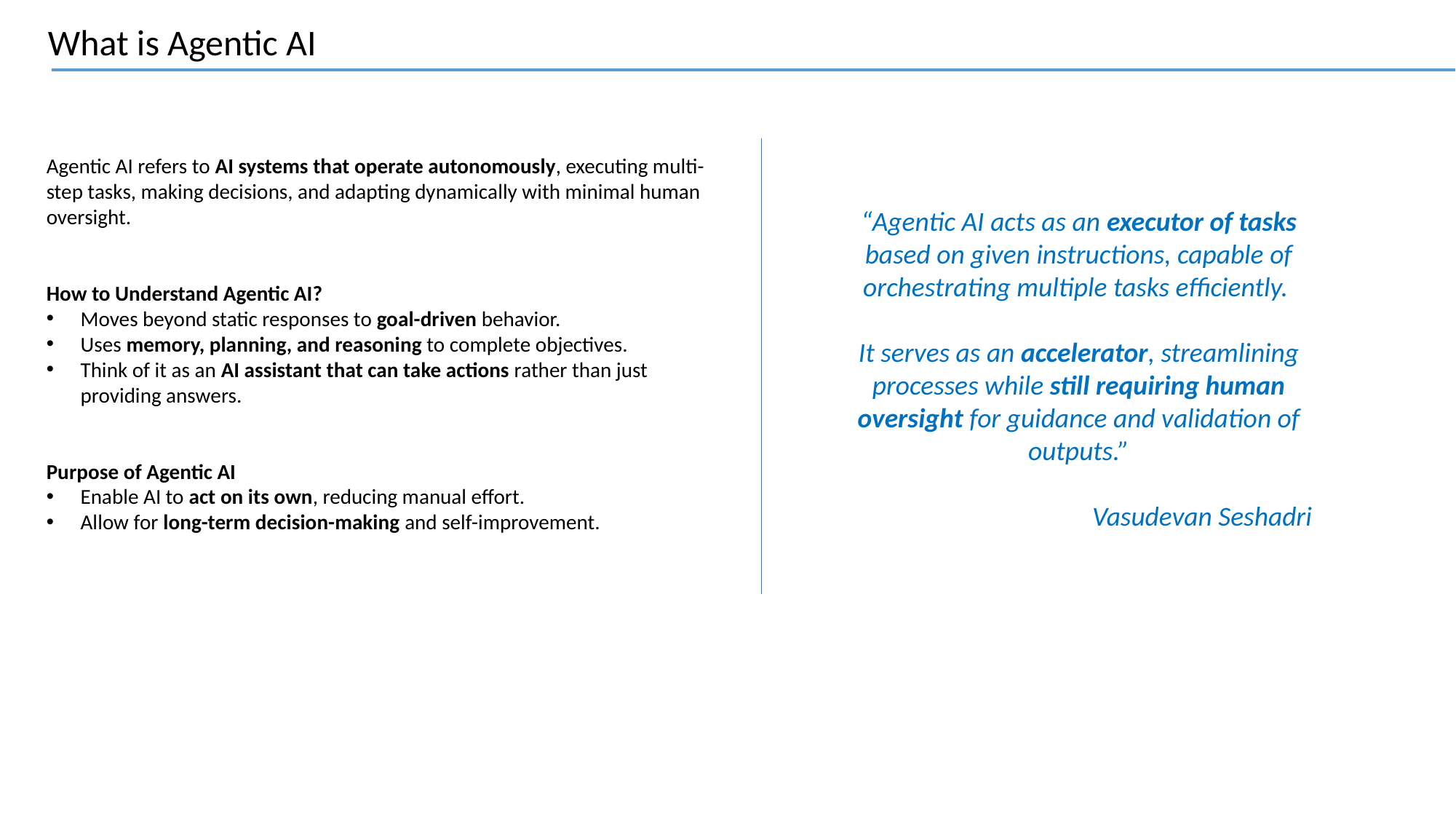

What is Agentic AI
Agentic AI refers to AI systems that operate autonomously, executing multi-step tasks, making decisions, and adapting dynamically with minimal human oversight.

How to Understand Agentic AI?
Moves beyond static responses to goal-driven behavior.
Uses memory, planning, and reasoning to complete objectives.
Think of it as an AI assistant that can take actions rather than just providing answers.

Purpose of Agentic AI
Enable AI to act on its own, reducing manual effort.
Allow for long-term decision-making and self-improvement.
“Agentic AI acts as an executor of tasks based on given instructions, capable of orchestrating multiple tasks efficiently.

It serves as an accelerator, streamlining processes while still requiring human oversight for guidance and validation of outputs.”

Vasudevan Seshadri